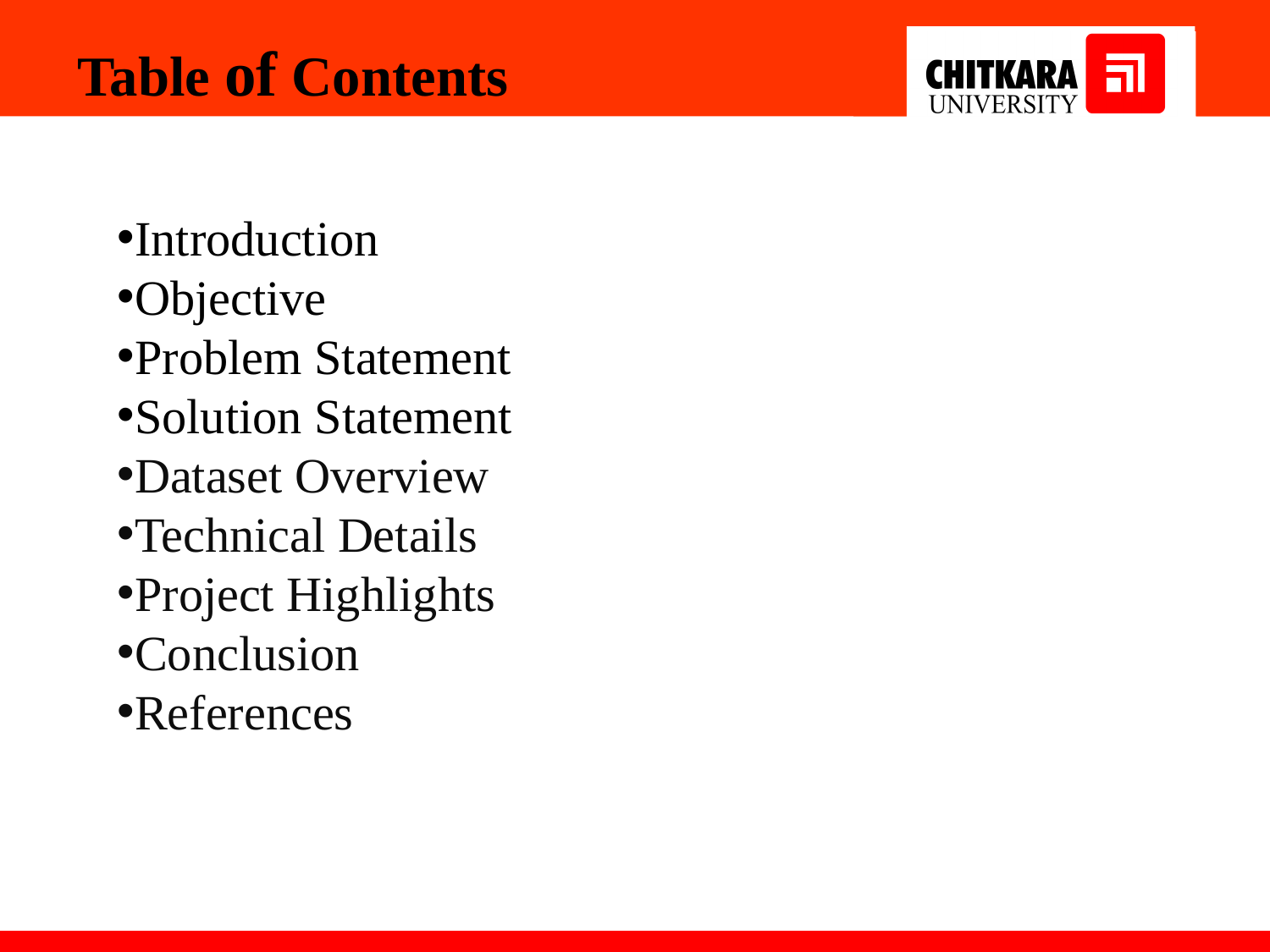

Table of Contents
Introduction
Objective
Problem Statement
Solution Statement
Dataset Overview
Technical Details
Project Highlights
Conclusion
References